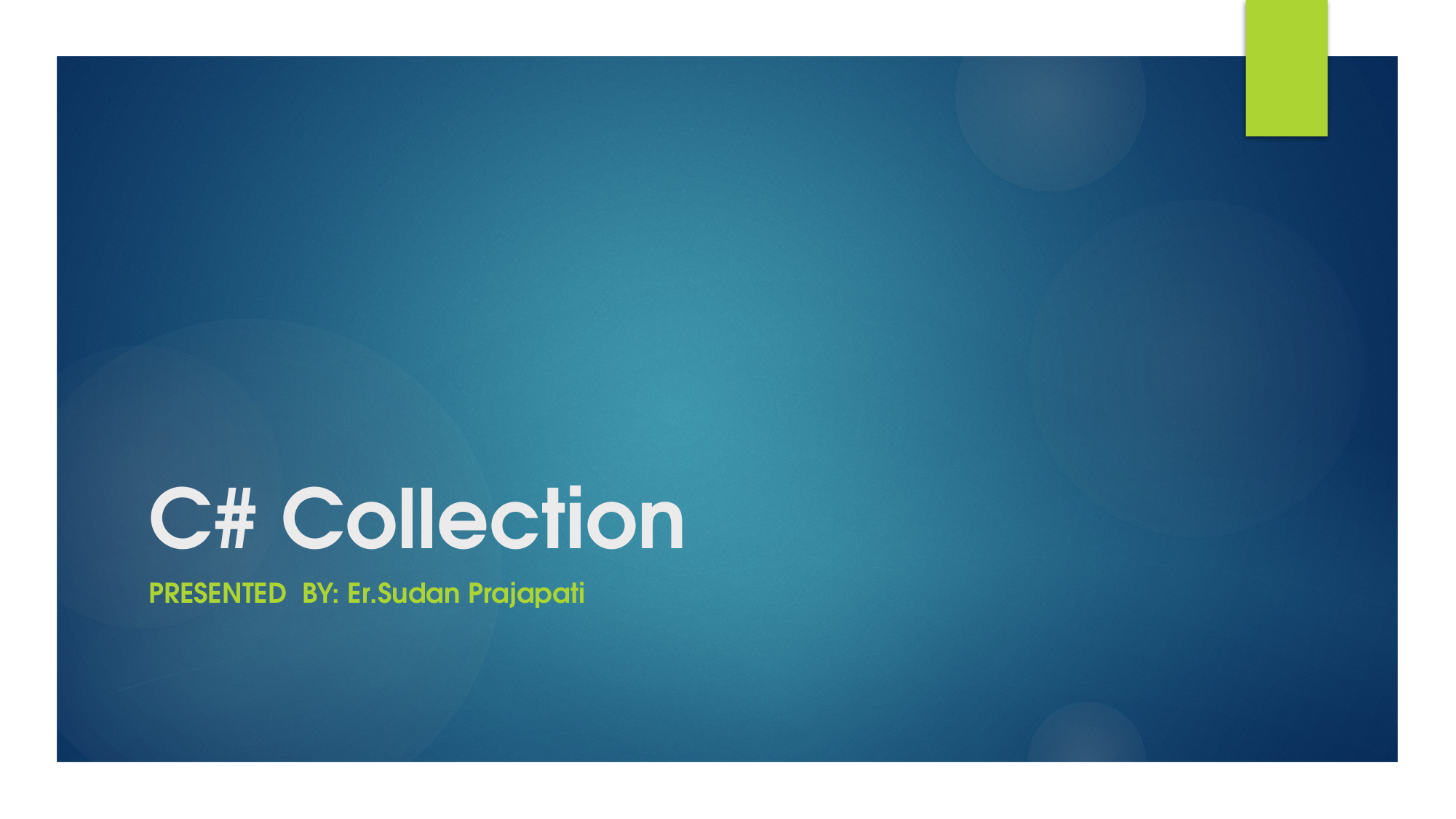

# C# Collection
Presented  by: Er.Sudan Prajapati